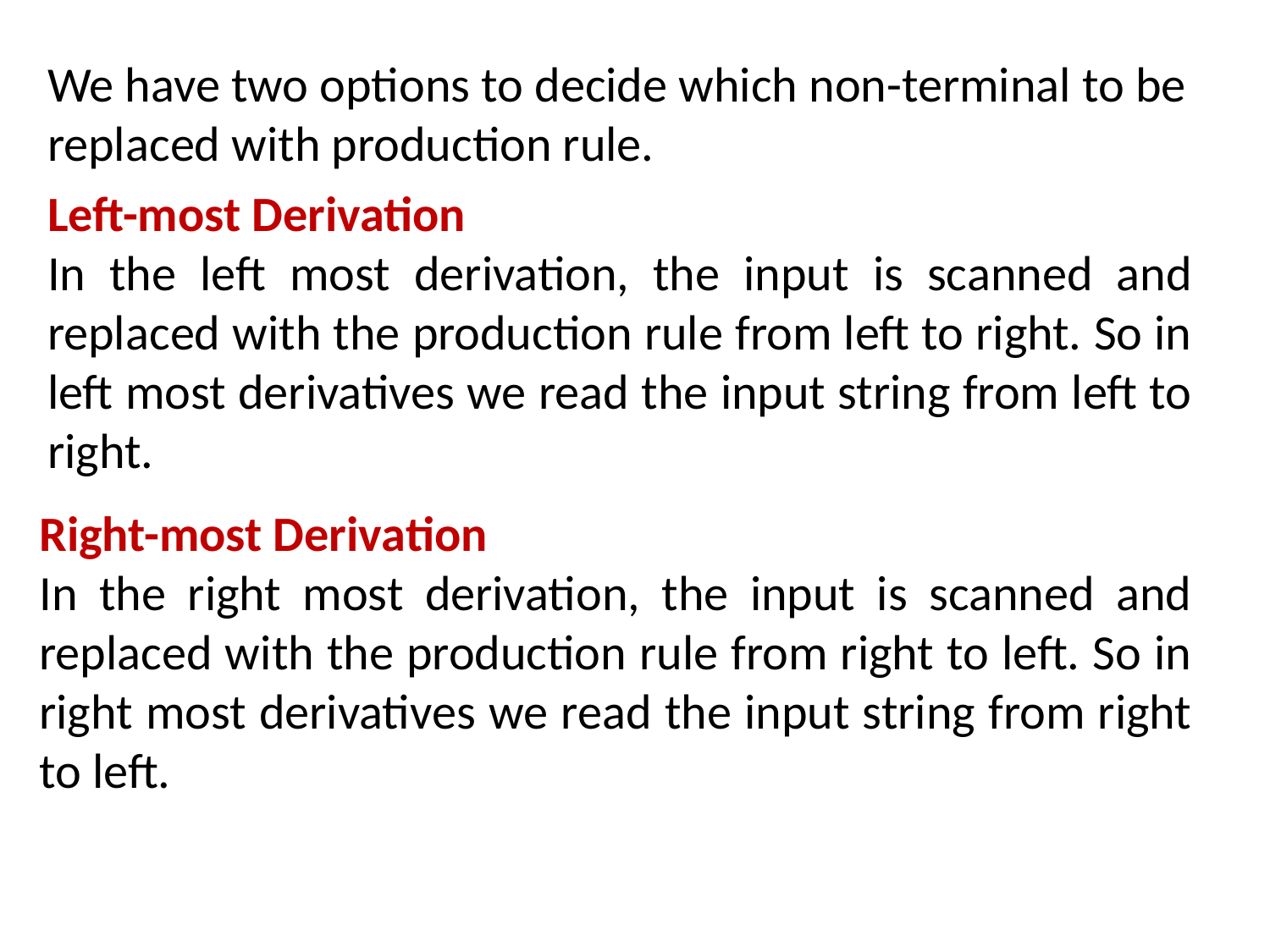

We have two options to decide which non-terminal to be replaced with production rule.
Left-most Derivation
In the left most derivation, the input is scanned and replaced with the production rule from left to right. So in left most derivatives we read the input string from left to right.
Right-most Derivation
In the right most derivation, the input is scanned and replaced with the production rule from right to left. So in right most derivatives we read the input string from right to left.